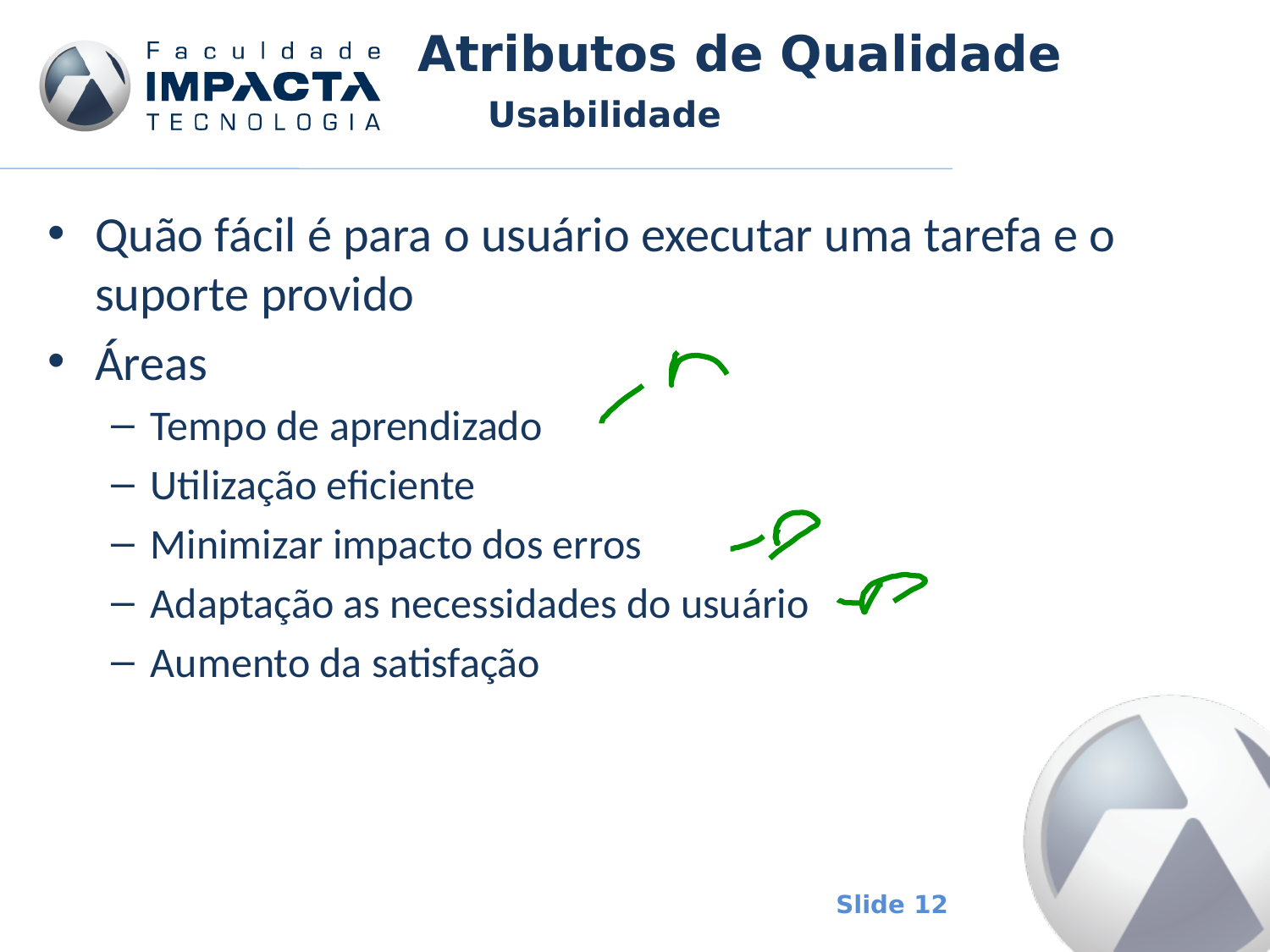

# Atributos de Qualidade
Usabilidade
Quão fácil é para o usuário executar uma tarefa e o suporte provido
Áreas
Tempo de aprendizado
Utilização eficiente
Minimizar impacto dos erros
Adaptação as necessidades do usuário
Aumento da satisfação